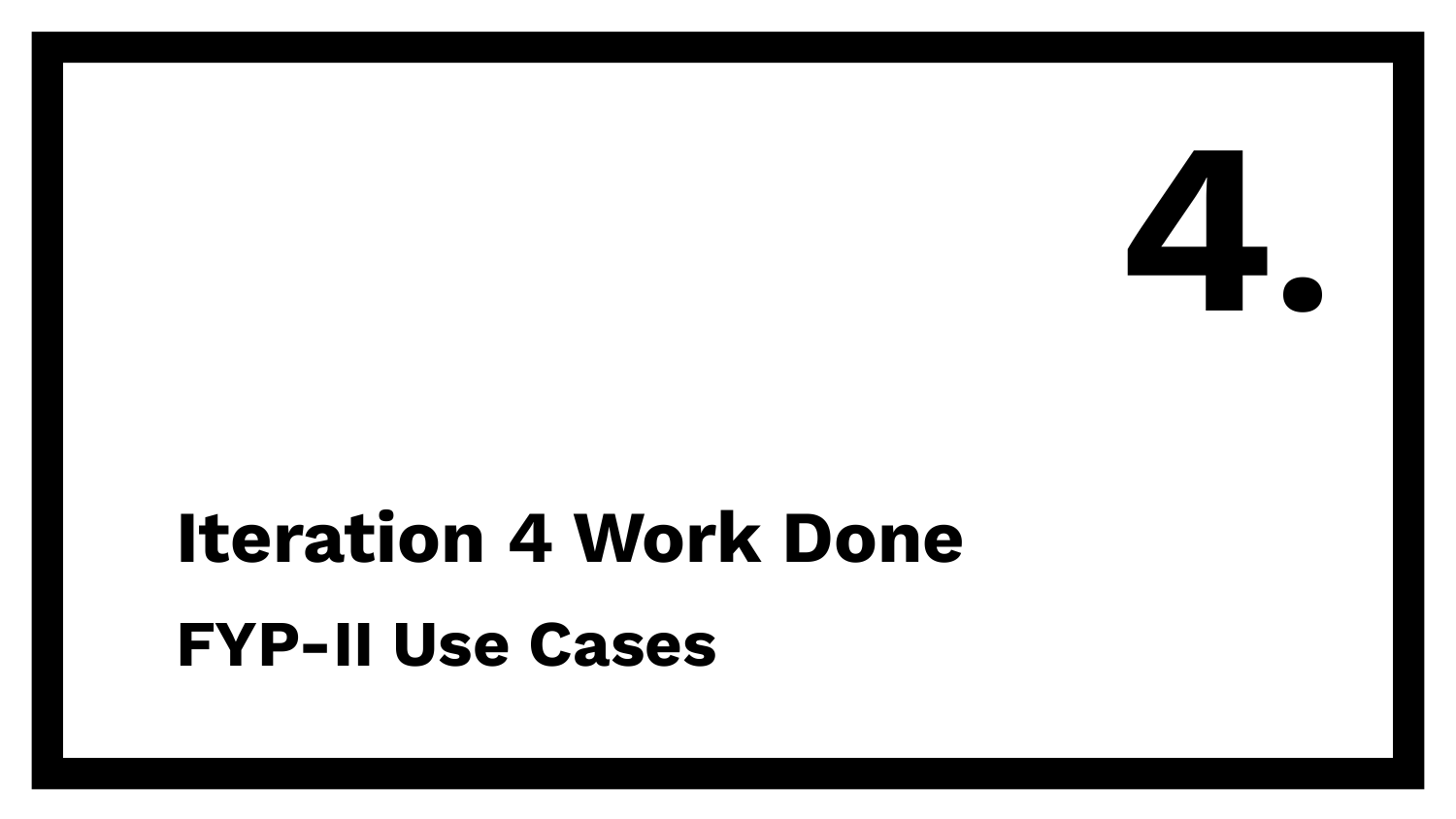

4.
Iteration 4 Work Done
# FYP-II Use Cases